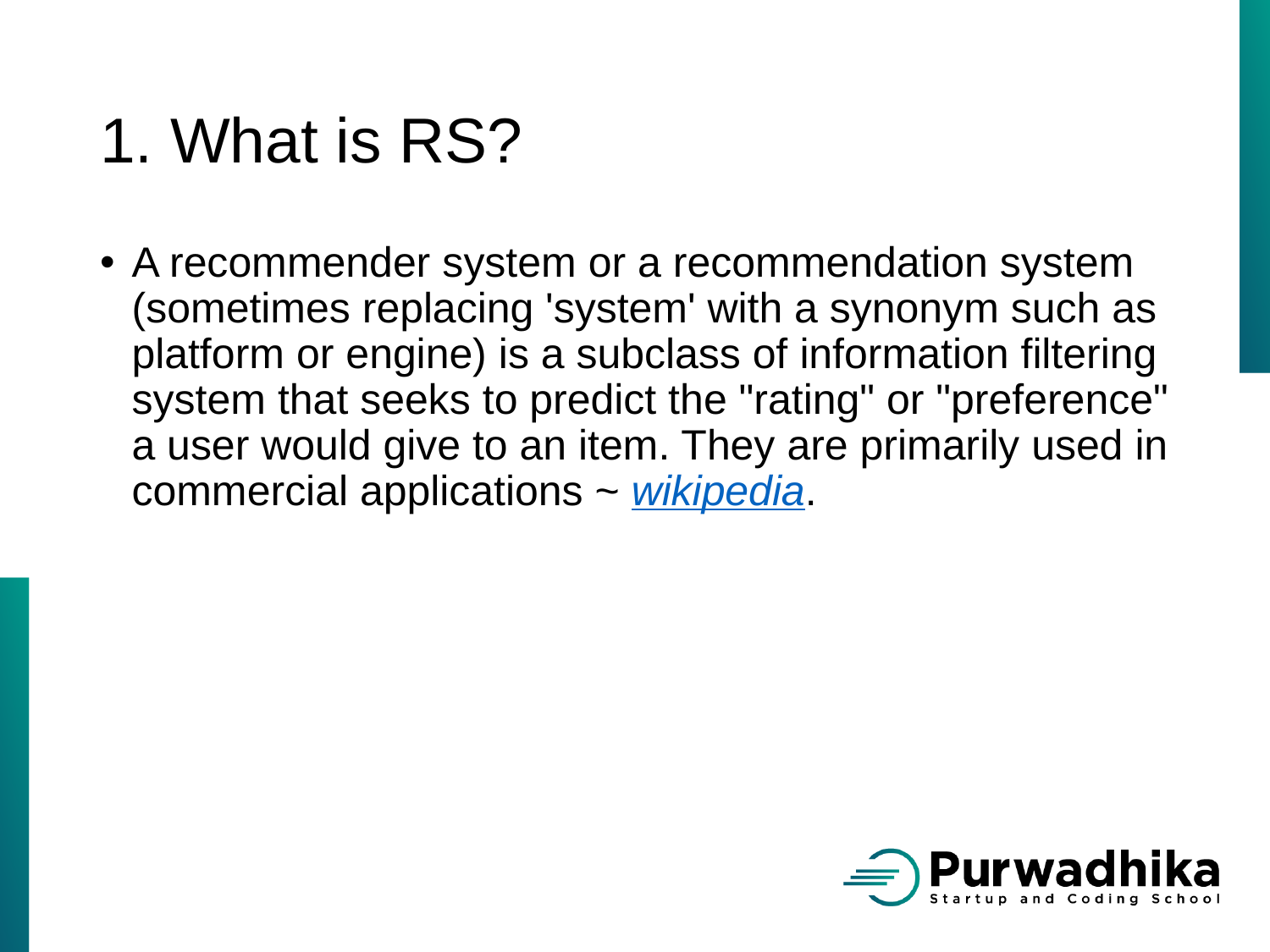

# 1. What is RS?

A recommender system or a recommendation system (sometimes replacing 'system' with a synonym such as platform or engine) is a subclass of information filtering system that seeks to predict the "rating" or "preference" a user would give to an item. They are primarily used in commercial applications ~ wikipedia.